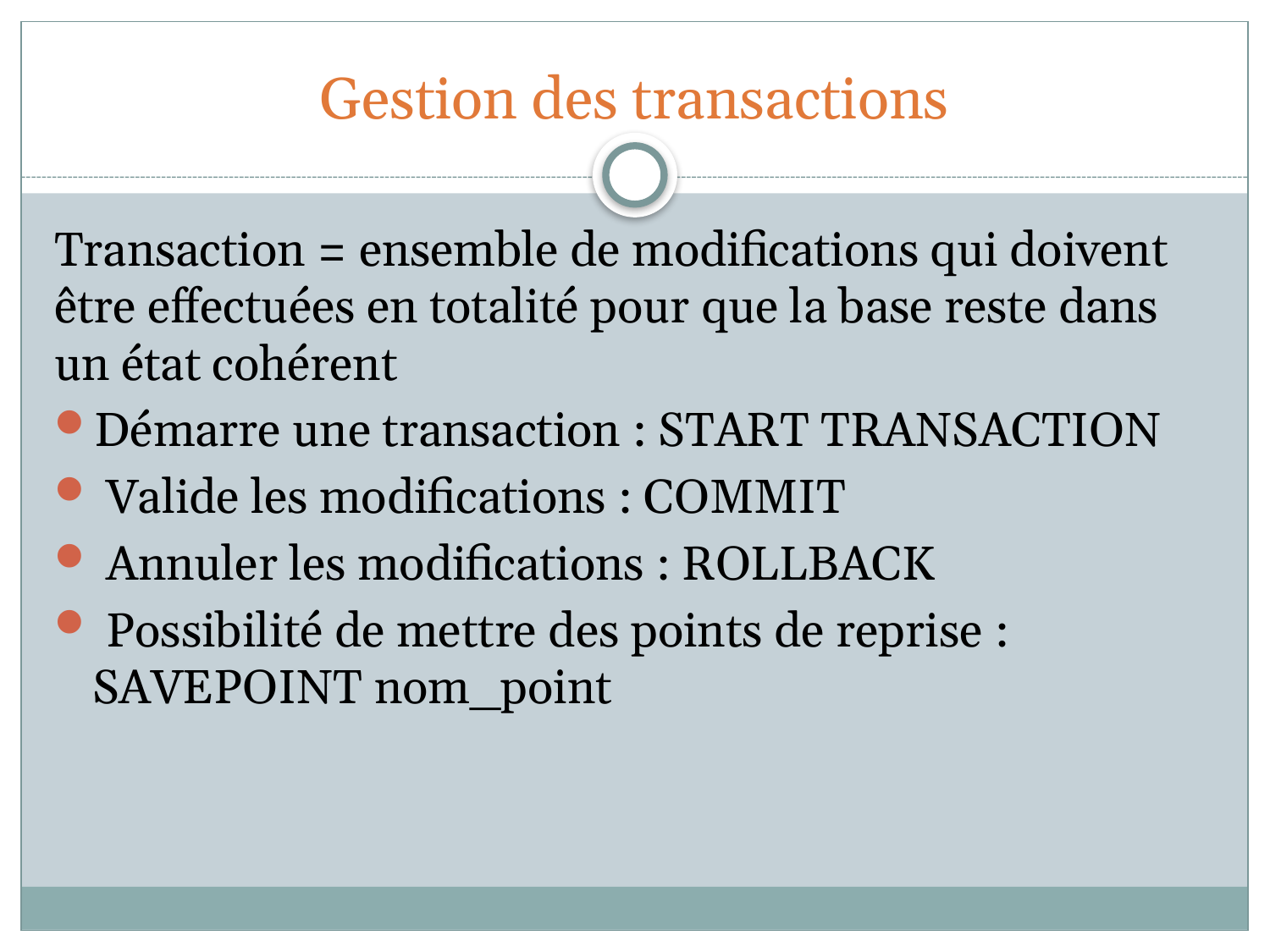

# Gestion des transactions
Transaction = ensemble de modifications qui doivent être effectuées en totalité pour que la base reste dans un état cohérent
Démarre une transaction : START TRANSACTION
 Valide les modifications : COMMIT
 Annuler les modifications : ROLLBACK
 Possibilité de mettre des points de reprise : SAVEPOINT nom_point